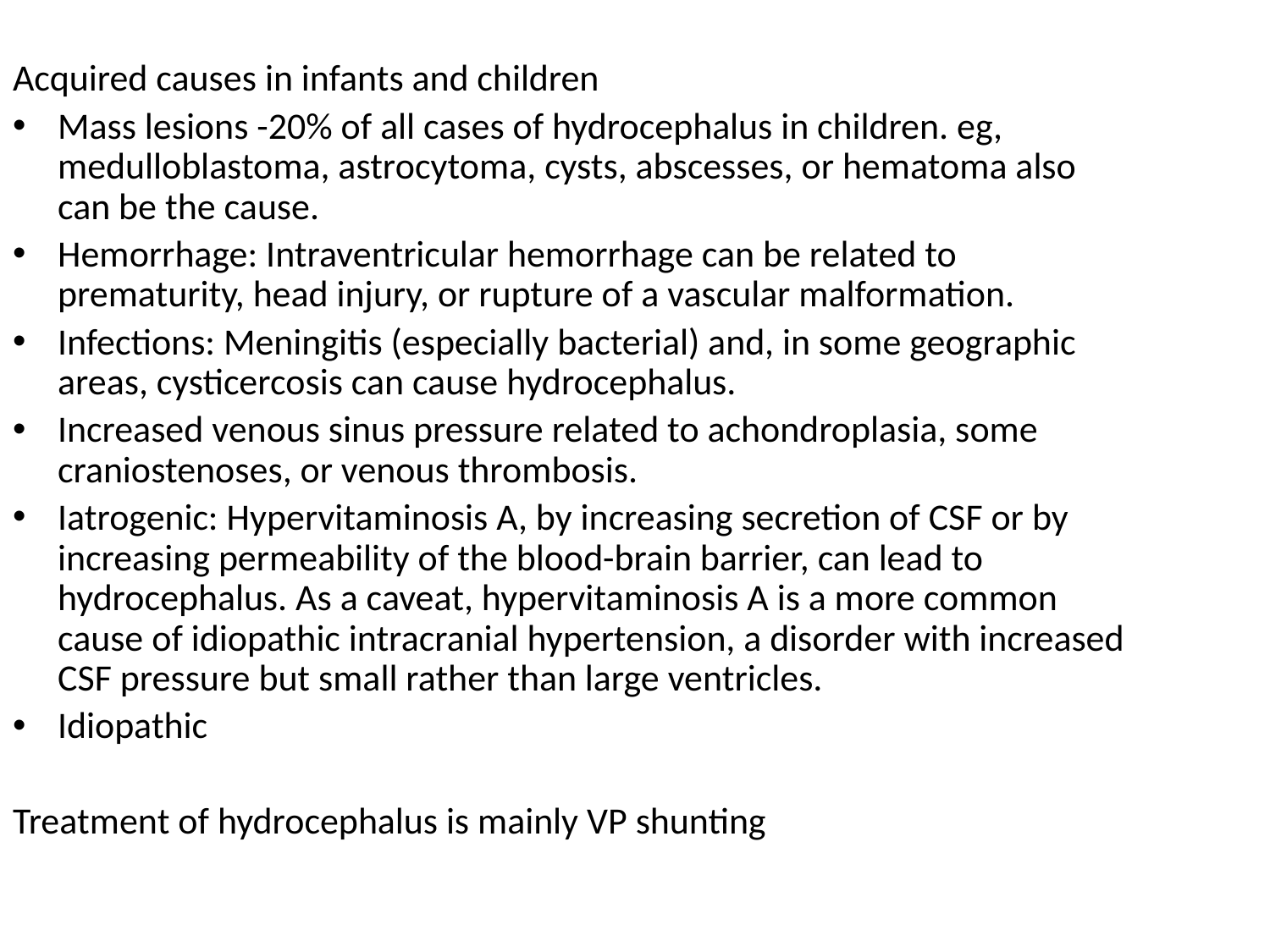

Acquired causes in infants and children
Mass lesions -20% of all cases of hydrocephalus in children. eg, medulloblastoma, astrocytoma, cysts, abscesses, or hematoma also can be the cause.
Hemorrhage: Intraventricular hemorrhage can be related to prematurity, head injury, or rupture of a vascular malformation.
Infections: Meningitis (especially bacterial) and, in some geographic areas, cysticercosis can cause hydrocephalus.
Increased venous sinus pressure related to achondroplasia, some craniostenoses, or venous thrombosis.
Iatrogenic: Hypervitaminosis A, by increasing secretion of CSF or by increasing permeability of the blood-brain barrier, can lead to hydrocephalus. As a caveat, hypervitaminosis A is a more common cause of idiopathic intracranial hypertension, a disorder with increased CSF pressure but small rather than large ventricles.
Idiopathic

Treatment of hydrocephalus is mainly VP shunting